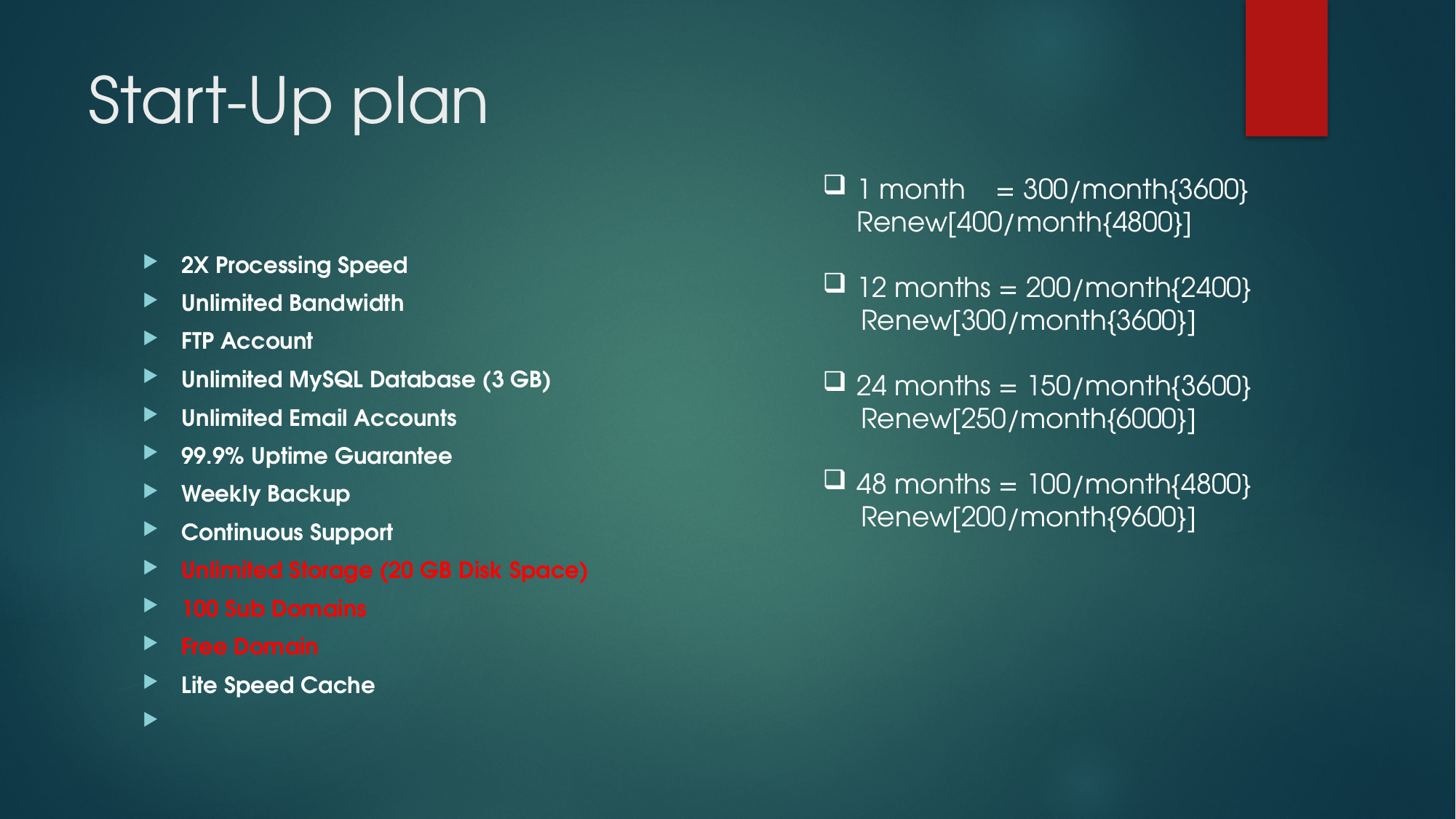

# Start-Up plan
1 month    = 300/month{3600}  Renew[400/month{4800}]

12 months = 200/month{2400}
     Renew[300/month{3600}]

24 months = 150/month{3600}
     Renew[250/month{6000}]

48 months = 100/month{4800}
     Renew[200/month{9600}]
2X Processing Speed
Unlimited Bandwidth
FTP Account
Unlimited MySQL Database (3 GB)
Unlimited Email Accounts
99.9% Uptime Guarantee
Weekly Backup
Continuous Support
Unlimited Storage (20 GB Disk Space)
100 Sub Domains
Free Domain
Lite Speed Cache